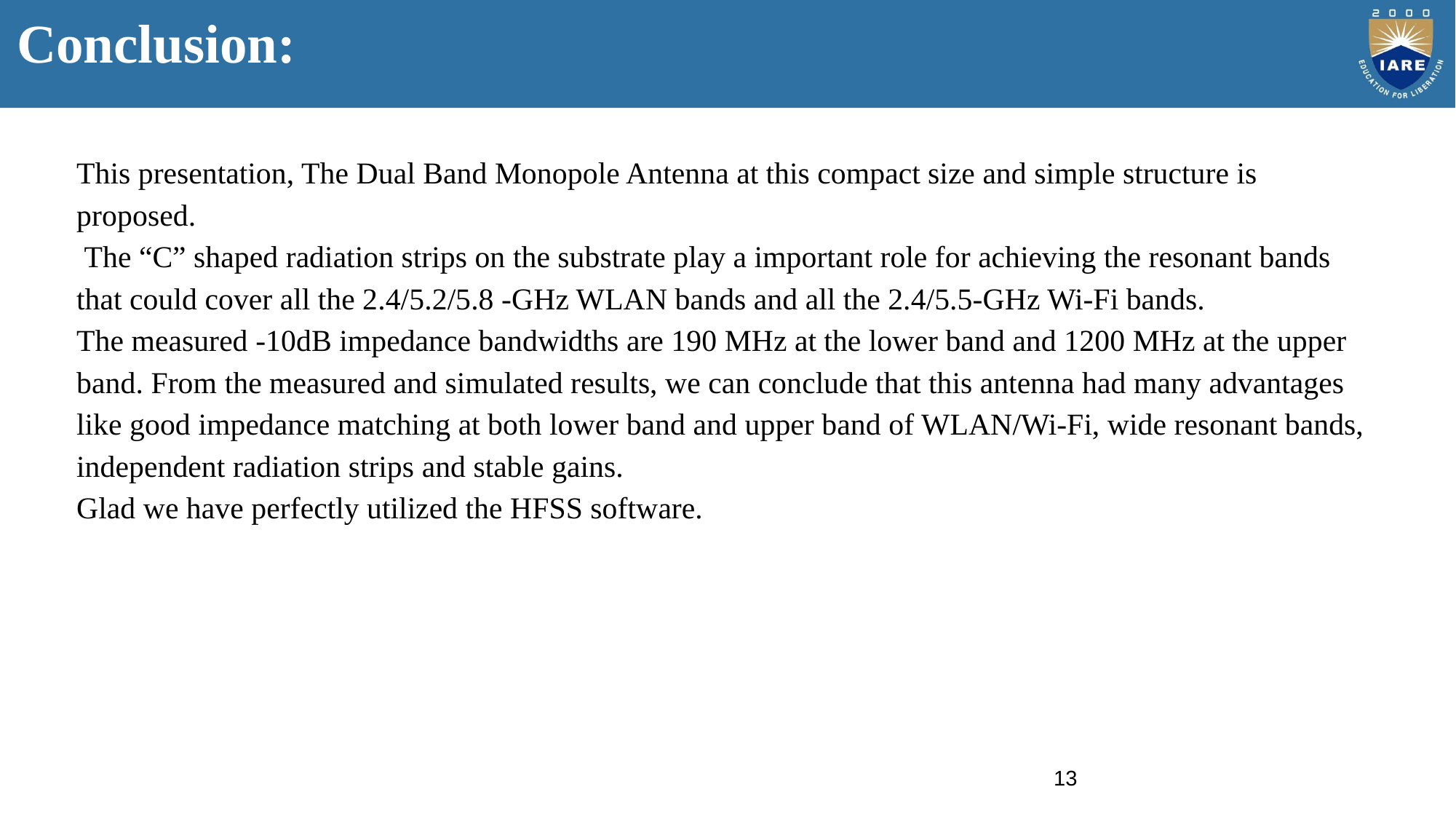

# Conclusion:
This presentation, The Dual Band Monopole Antenna at this compact size and simple structure is proposed.
 The “C” shaped radiation strips on the substrate play a important role for achieving the resonant bands that could cover all the 2.4/5.2/5.8 -GHz WLAN bands and all the 2.4/5.5-GHz Wi-Fi bands.
The measured -10dB impedance bandwidths are 190 MHz at the lower band and 1200 MHz at the upper band. From the measured and simulated results, we can conclude that this antenna had many advantages like good impedance matching at both lower band and upper band of WLAN/Wi-Fi, wide resonant bands, independent radiation strips and stable gains.
Glad we have perfectly utilized the HFSS software.

13